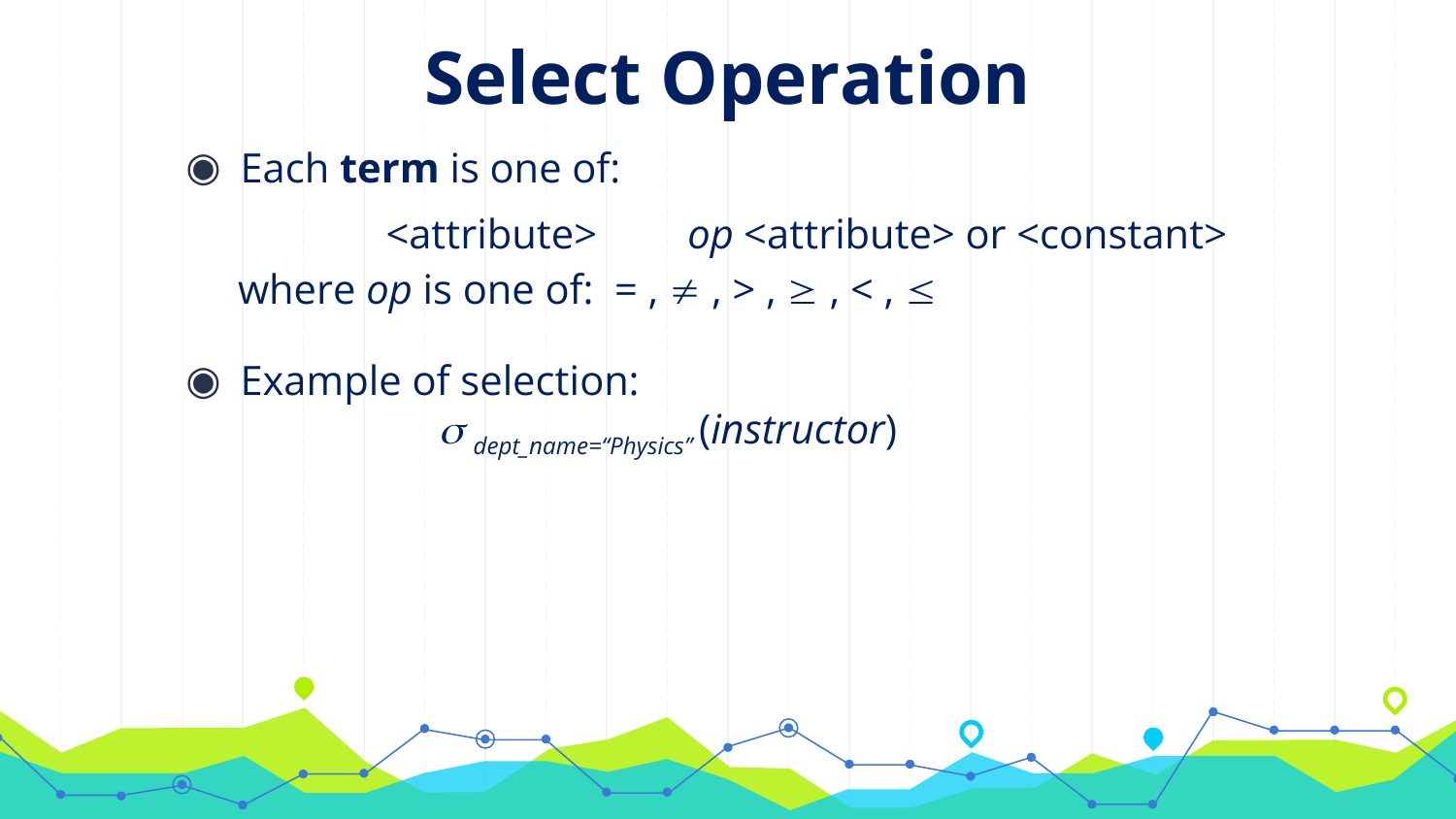

# Select Operation
Each term is one of:
		<attribute>	 op <attribute> or <constant>
     where op is one of:  = , ≠ , > , ≥ , < , ≤

Example of selection:
  	σ dept_name=“Physics” (instructor)